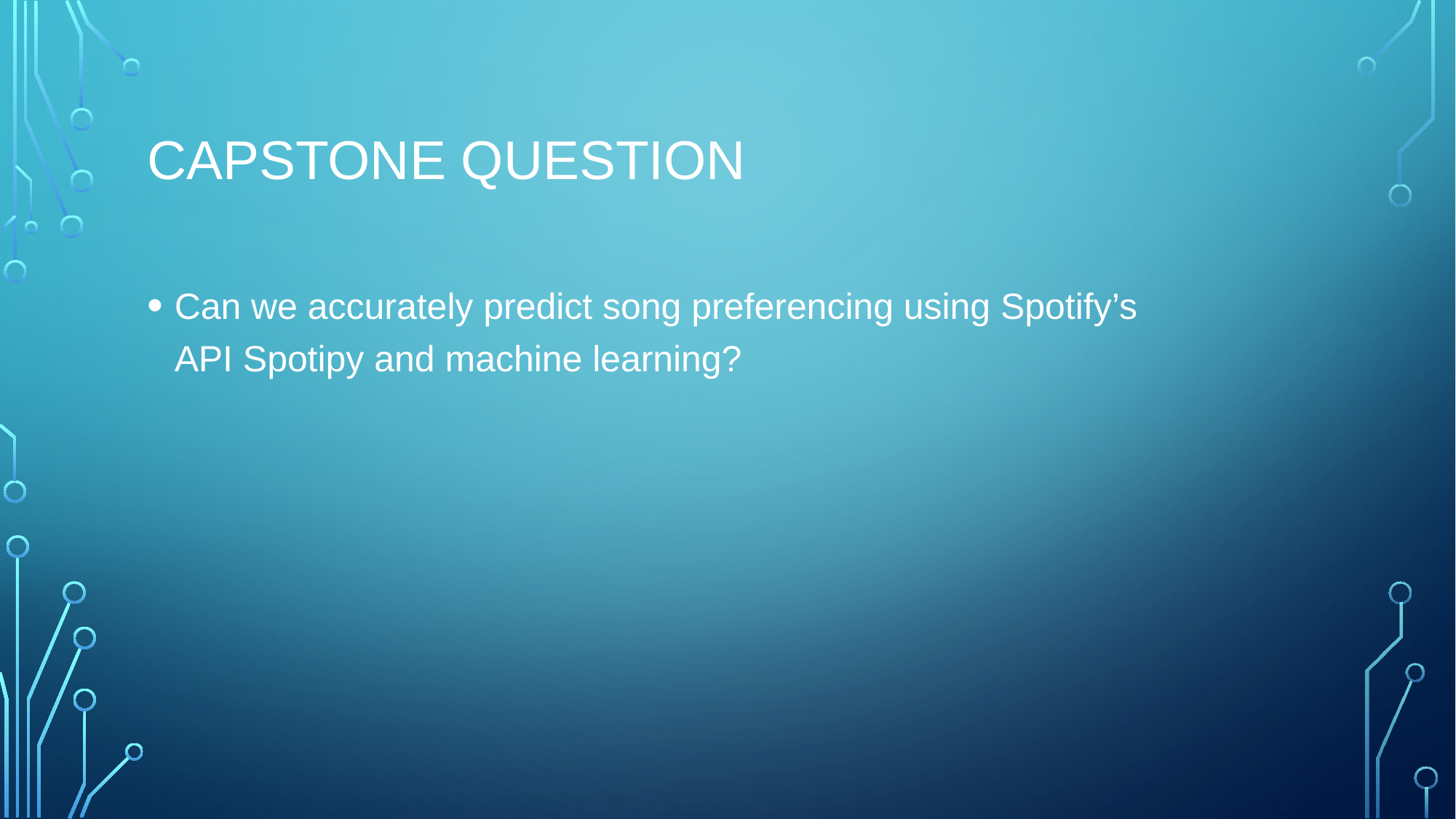

# Capstone question
Can we accurately predict song preferencing using Spotify’s API Spotipy and machine learning?